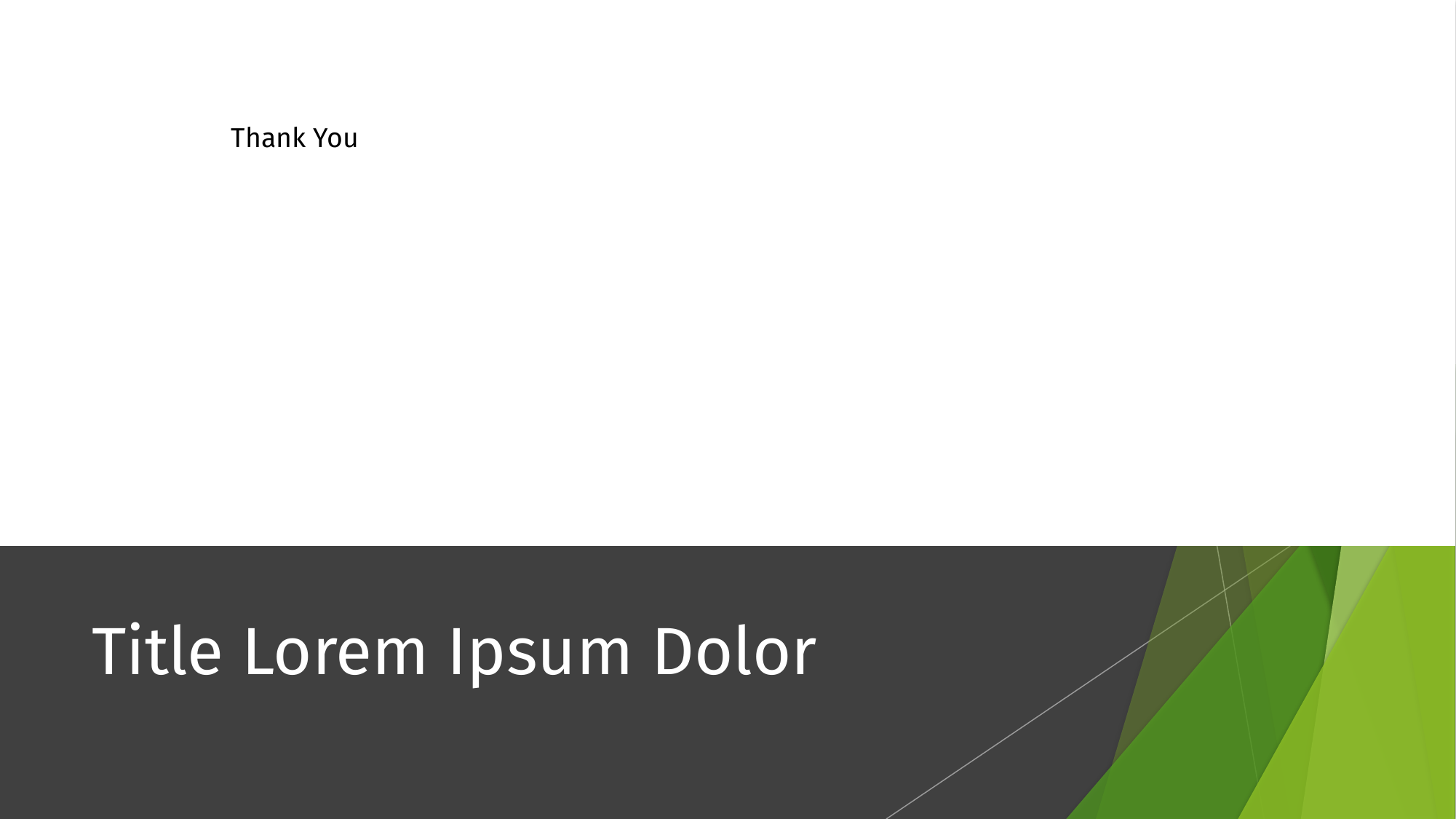

Thank You

# Title Lorem Ipsum Dolor